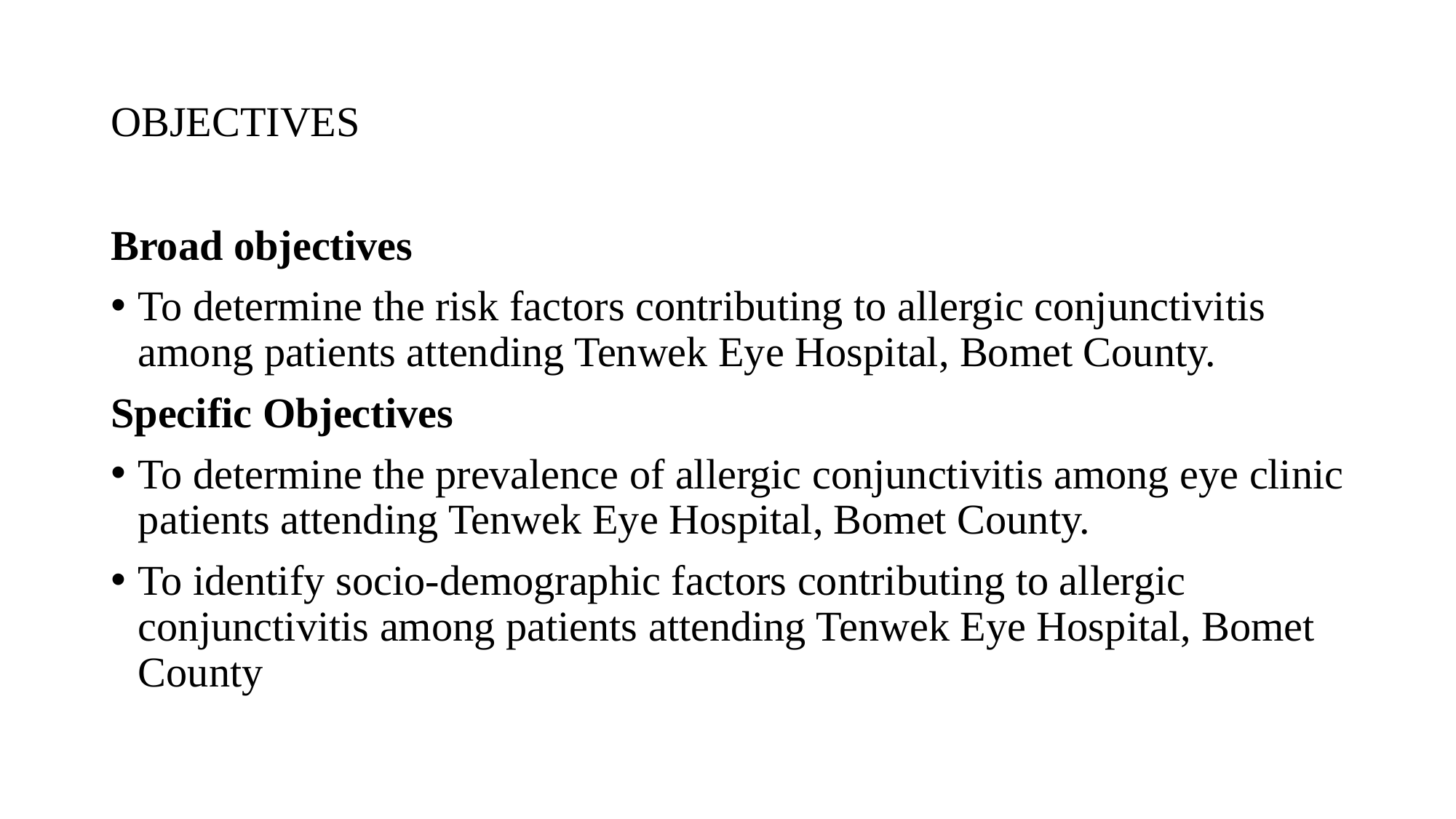

# OBJECTIVES
Broad objectives
To determine the risk factors contributing to allergic conjunctivitis among patients attending Tenwek Eye Hospital, Bomet County.
Specific Objectives
To determine the prevalence of allergic conjunctivitis among eye clinic patients attending Tenwek Eye Hospital, Bomet County.
To identify socio-demographic factors contributing to allergic conjunctivitis among patients attending Tenwek Eye Hospital, Bomet County